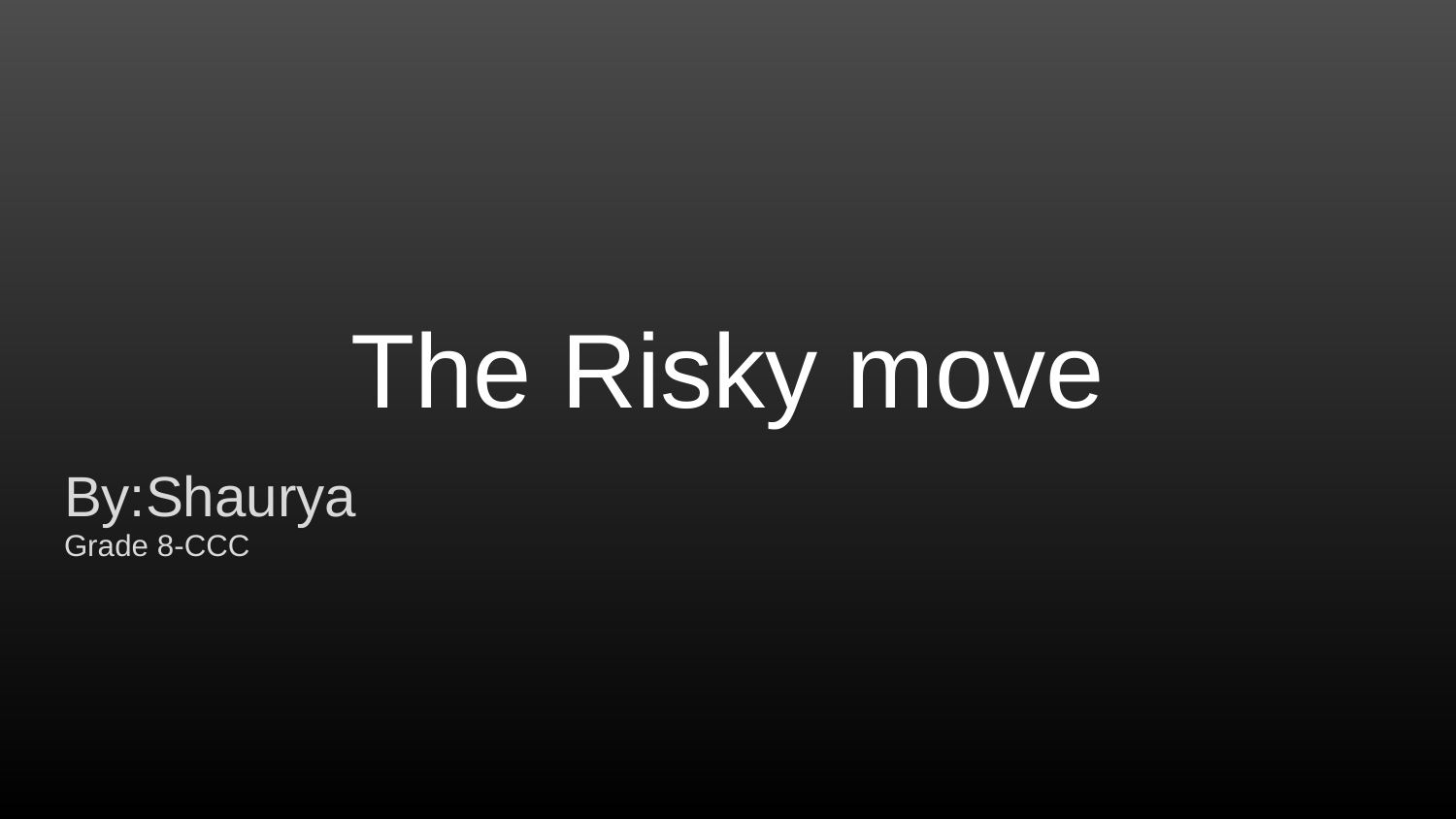

# The Risky move
By:Shaurya
Grade 8-CCC